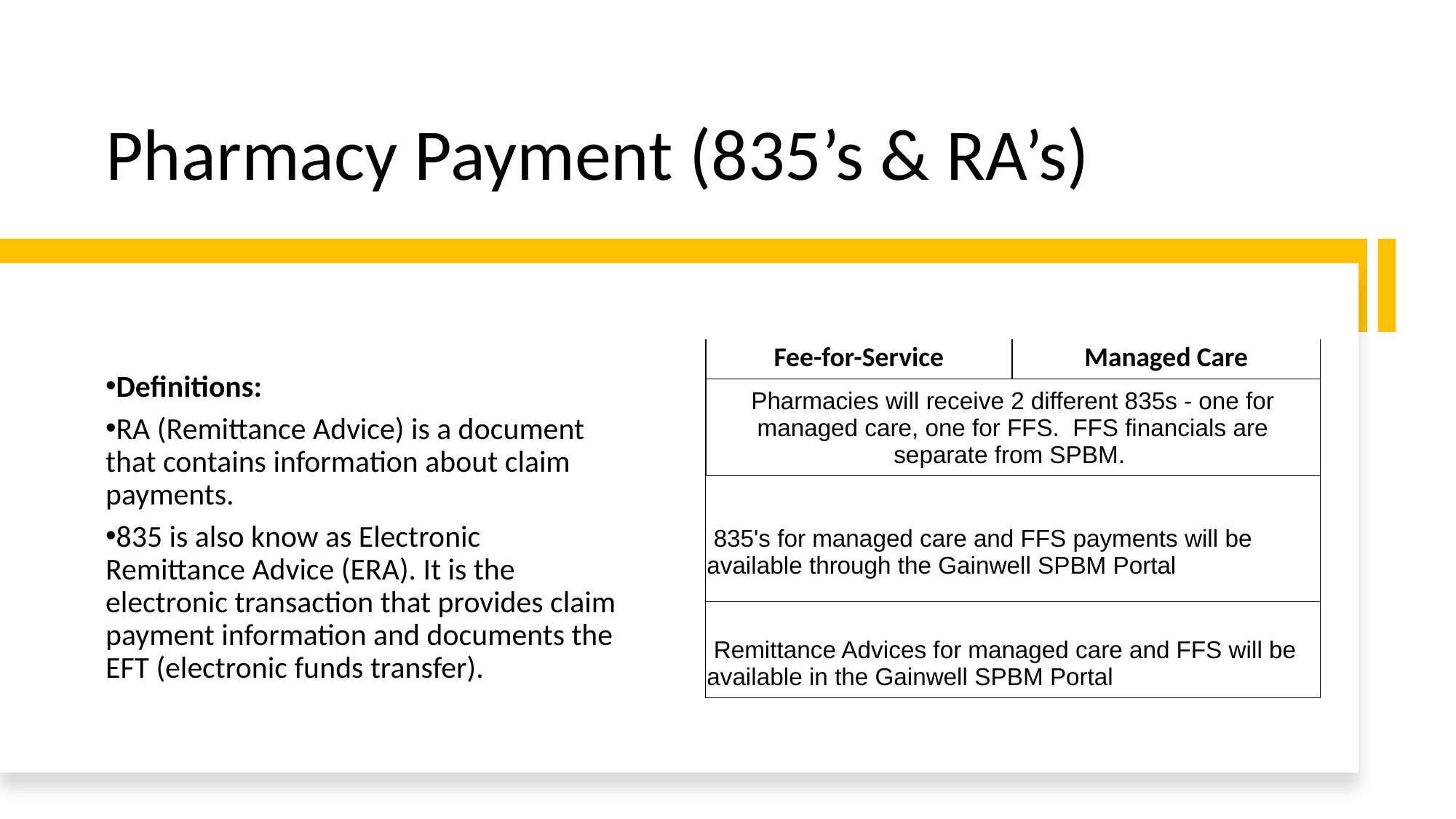

# Pharmacy Payment (835’s & RA’s)

Definitions:
RA (Remittance Advice) is a document that contains information about claim payments.
835 is also know as Electronic Remittance Advice (ERA). It is the electronic transaction that provides claim payment information and documents the EFT (electronic funds transfer).
| Fee-for-Service | Managed Care |
| --- | --- |
| Pharmacies will receive 2 different 835s - one for managed care, one for FFS. FFS financials are separate from SPBM. |  |
| 835's for managed care and FFS payments will be available through the Gainwell SPBM Portal | 835's for managed care payments will be available through the Gainwell SPBM Portal |
| Remittance Advices for managed care and FFS will be available in the Gainwell SPBM Portal | Remittance Advices will be available in the Gainwell SPBM Portal |